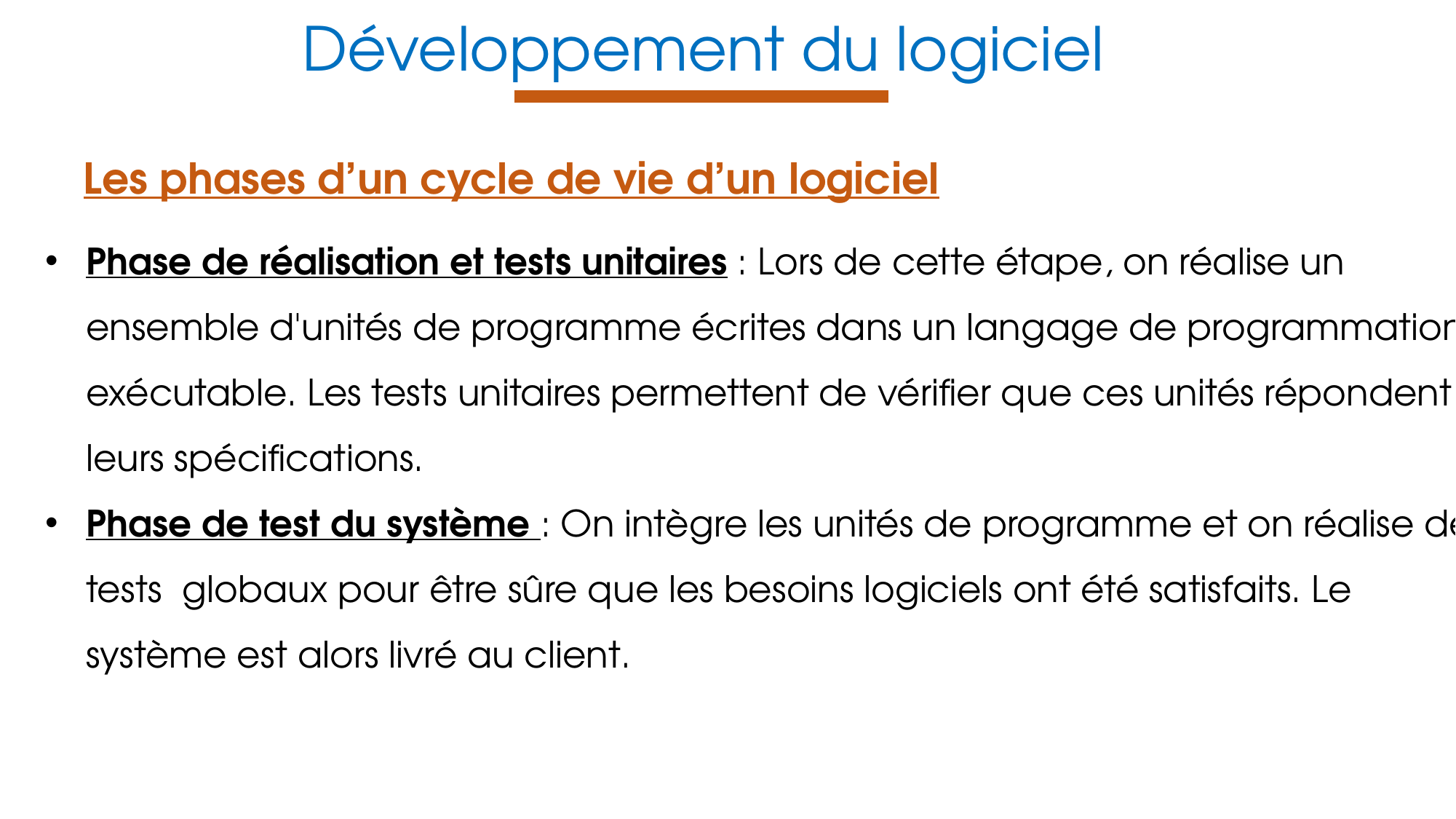

Développement du logiciel
Les phases d’un cycle de vie d’un logiciel
Phase de réalisation et tests unitaires : Lors de cette étape, on réalise un ensemble d'unités de programme écrites dans un langage de programmation exécutable. Les tests unitaires permettent de vérifier que ces unités répondent à leurs spécifications.
Phase de test du système : On intègre les unités de programme et on réalise des tests  globaux pour être sûre que les besoins logiciels ont été satisfaits. Le système est alors livré au client.